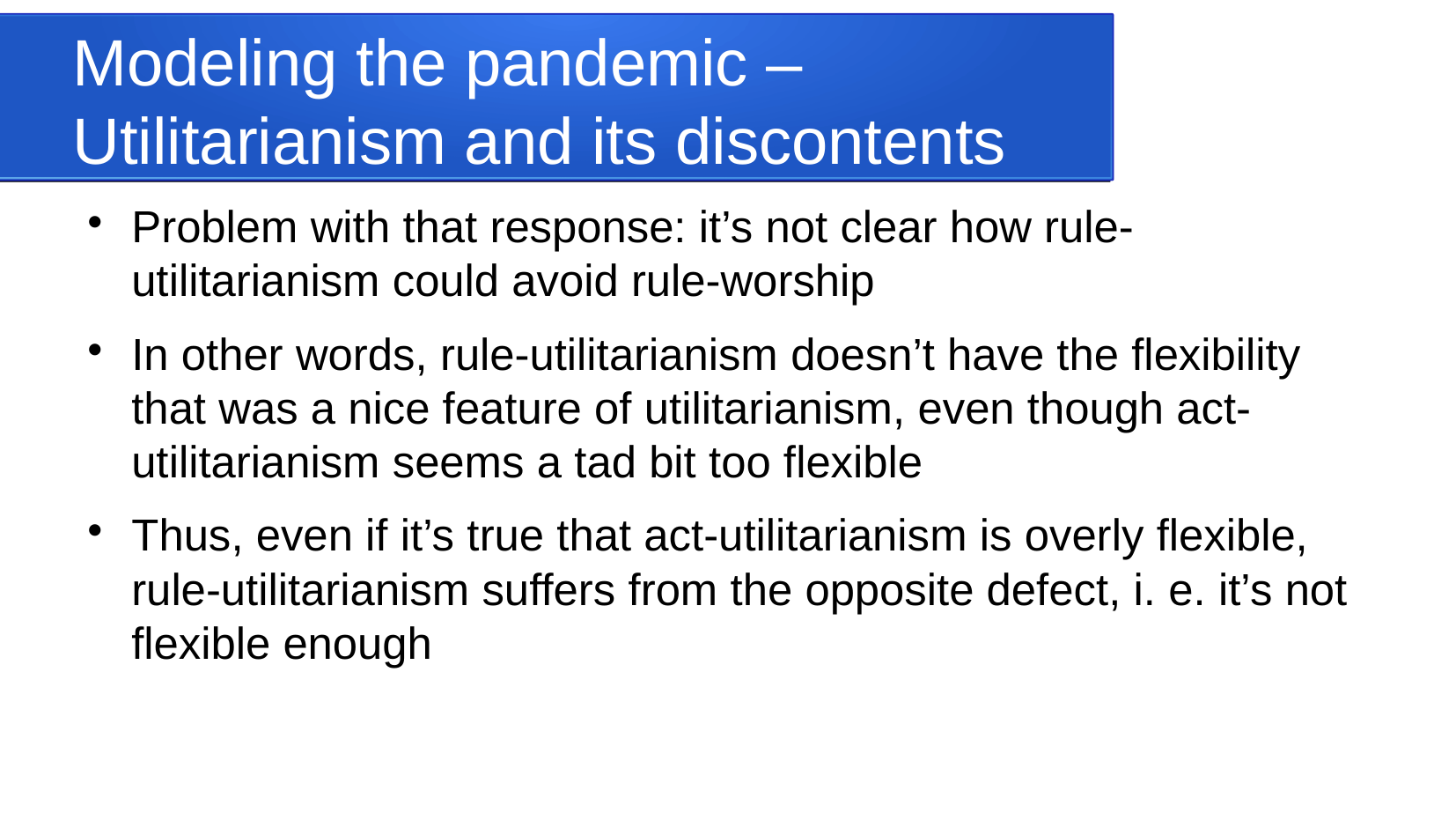

Modeling the pandemic – Utilitarianism and its discontents
Problem with that response: it’s not clear how rule-utilitarianism could avoid rule-worship
In other words, rule-utilitarianism doesn’t have the flexibility that was a nice feature of utilitarianism, even though act-utilitarianism seems a tad bit too flexible
Thus, even if it’s true that act-utilitarianism is overly flexible, rule-utilitarianism suffers from the opposite defect, i. e. it’s not flexible enough